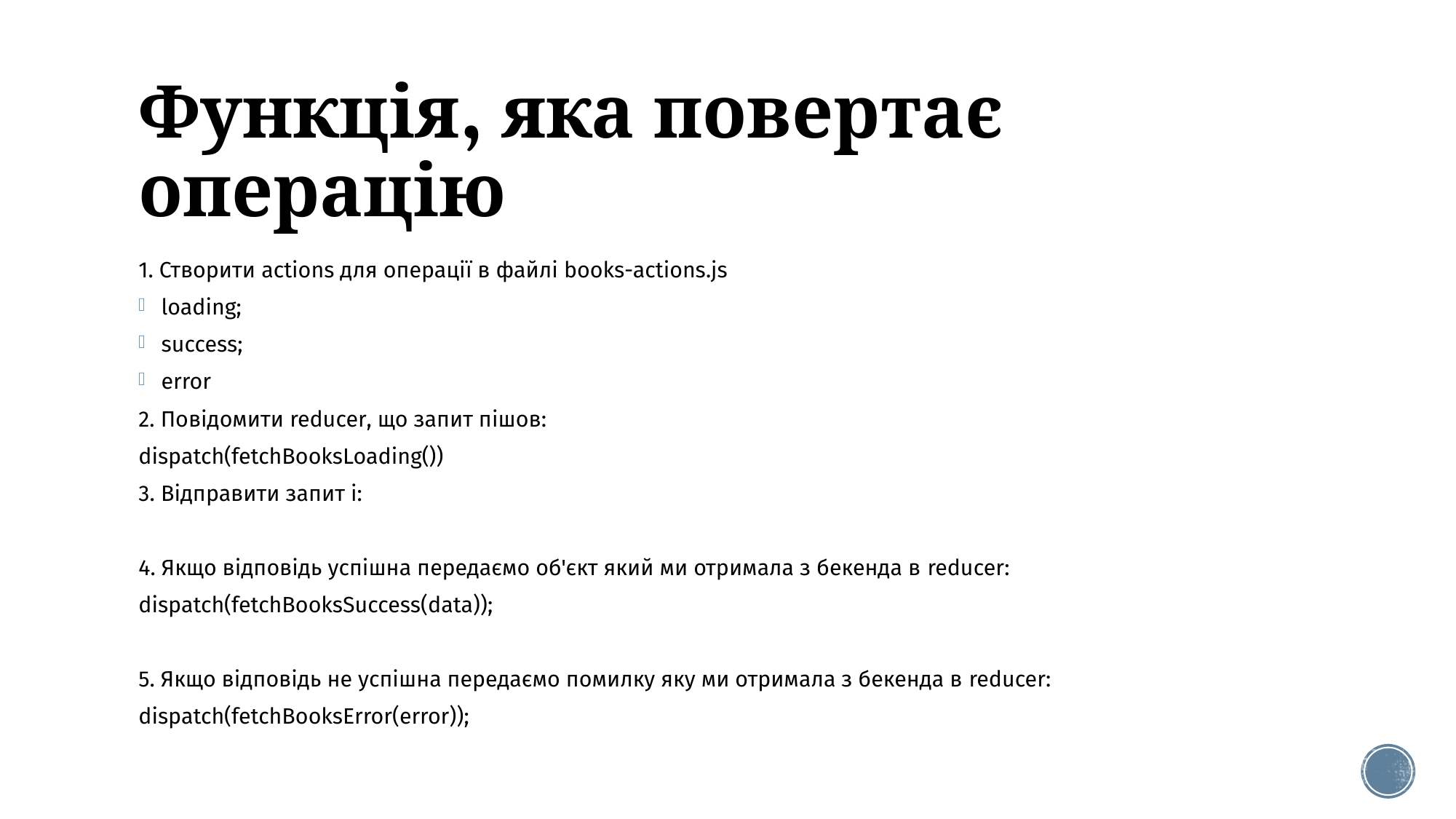

# Функція, яка повертає операцію
1. Створити actions для операції в файлі books-actions.js
loading;
success;
error
2. Повідомити reducer, що запит пішов:
dispatch(fetchBooksLoading())
3. Відправити запит і:

4. Якщо відповідь успішна передаємо об'єкт який ми отримала з бекенда в reducer:
dispatch(fetchBooksSuccess(data));

5. Якщо відповідь не успішна передаємо помилку яку ми отримала з бекенда в reducer:
dispatch(fetchBooksError(error));